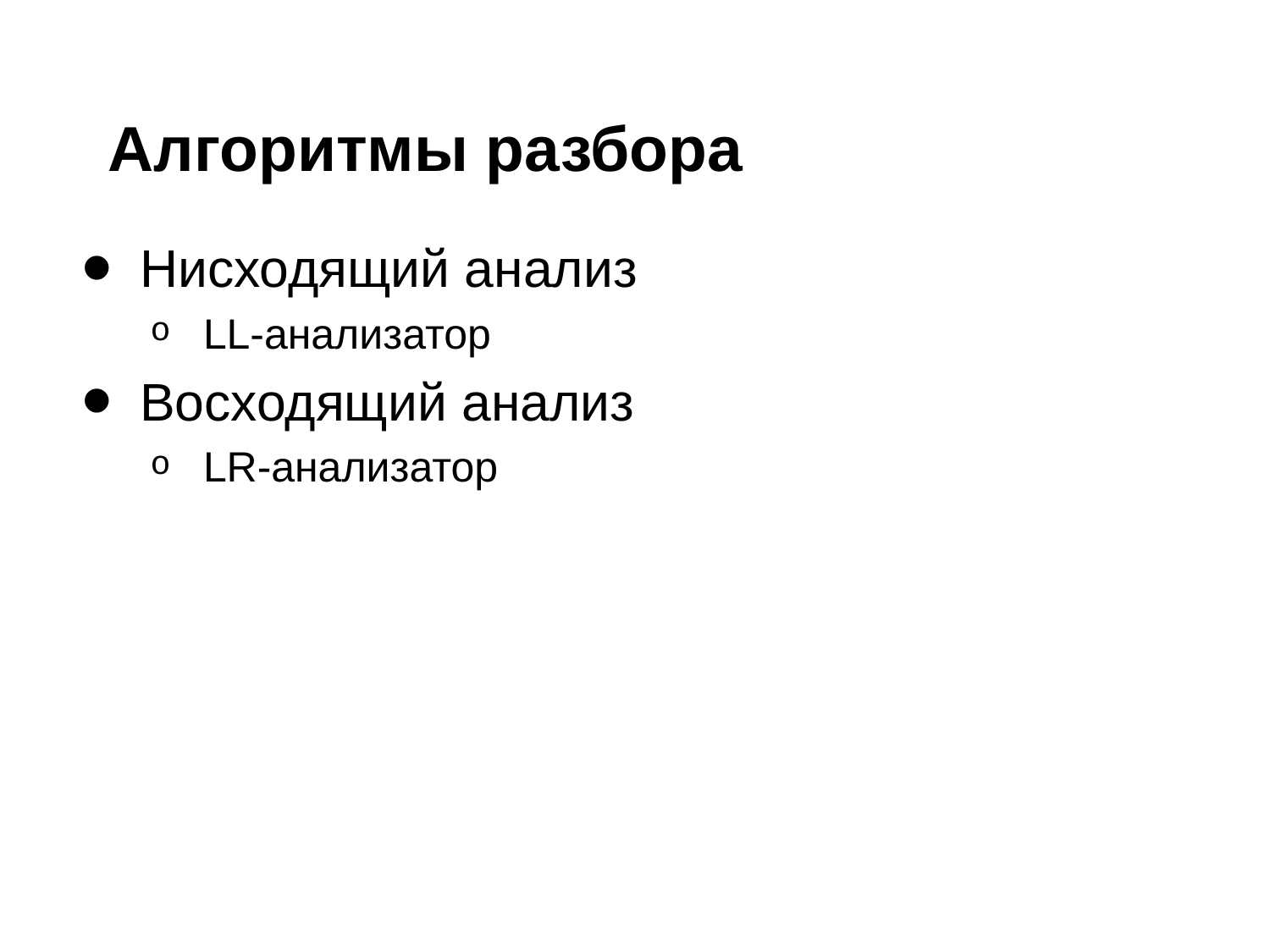

# Алгоритмы разбора
Нисходящий анализ
LL-анализатор
Восходящий анализ
LR-анализатор